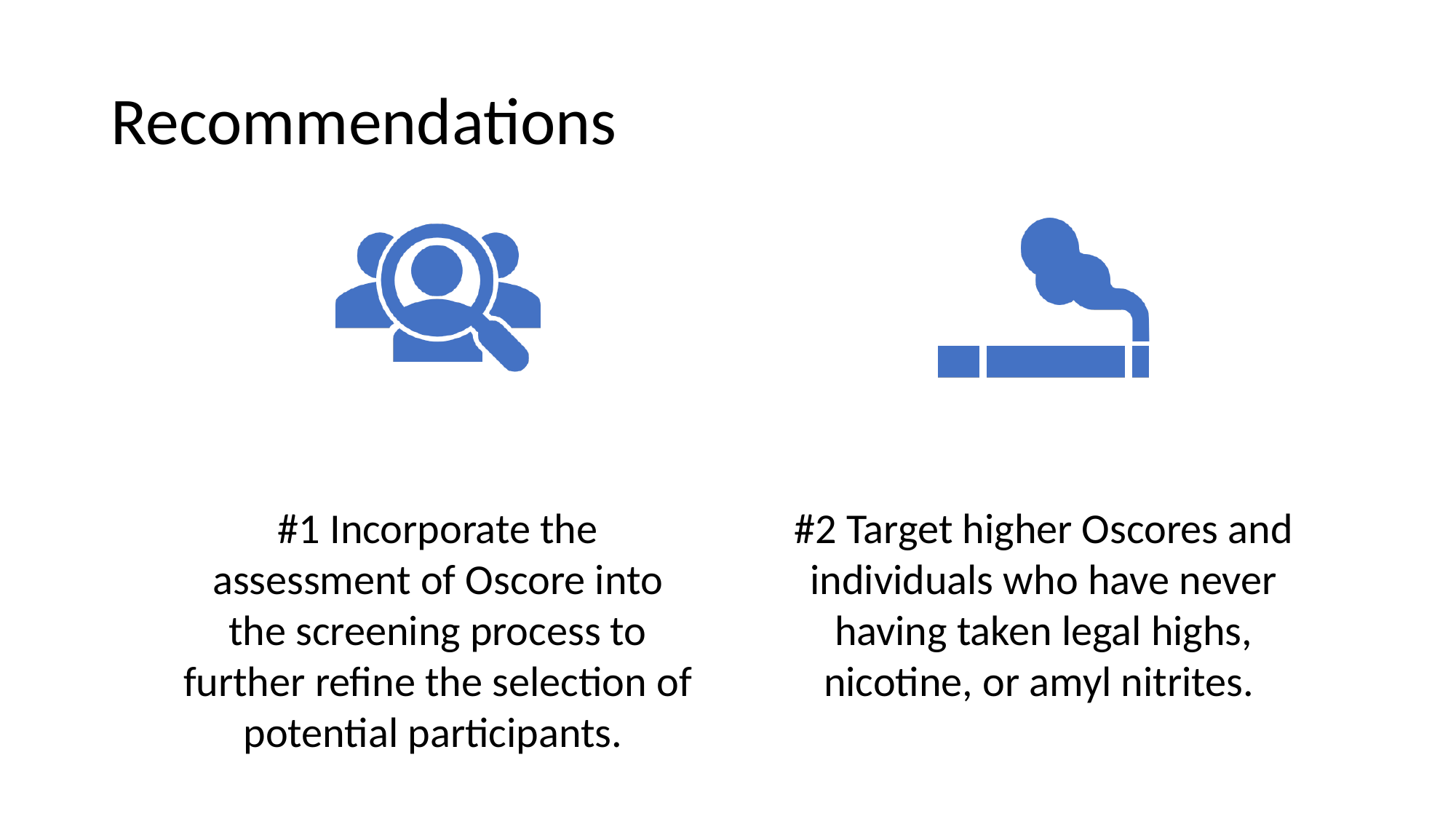

# Recommendations
#1 Incorporate the assessment of Oscore into the screening process to further refine the selection of potential participants.
#2 Target higher Oscores and individuals who have never having taken legal highs, nicotine, or amyl nitrites.